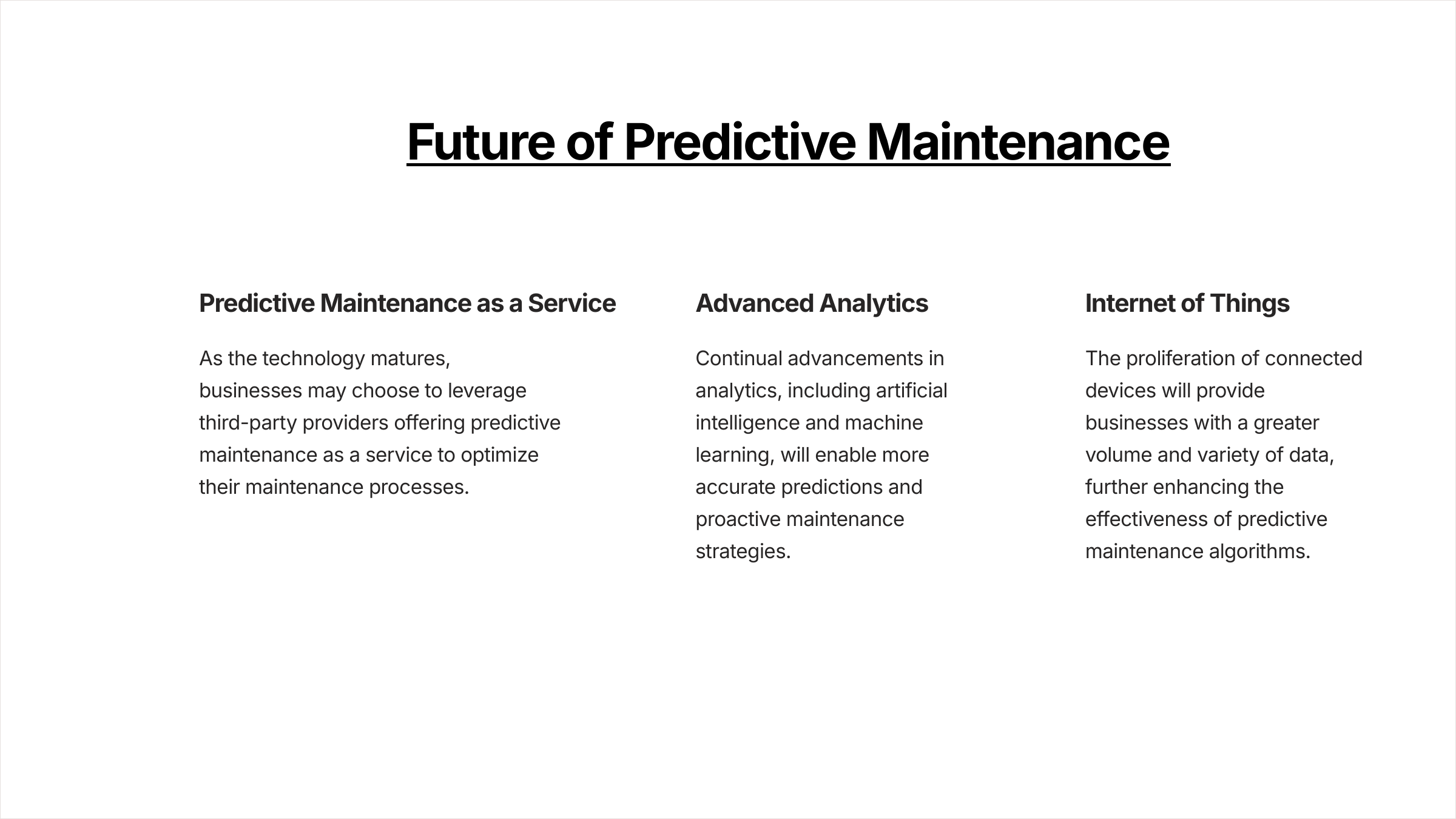

Future of Predictive Maintenance
Predictive Maintenance as a Service
Advanced Analytics
Internet of Things
As the technology matures,
businesses may choose to leverage
third-party providers offering predictive
maintenance as a service to optimize
their maintenance processes.
Continual advancements in analytics, including artificial intelligence and machine learning, will enable more accurate predictions and proactive maintenance strategies.
The proliferation of connected devices will provide businesses with a greater volume and variety of data, further enhancing the effectiveness of predictive maintenance algorithms.